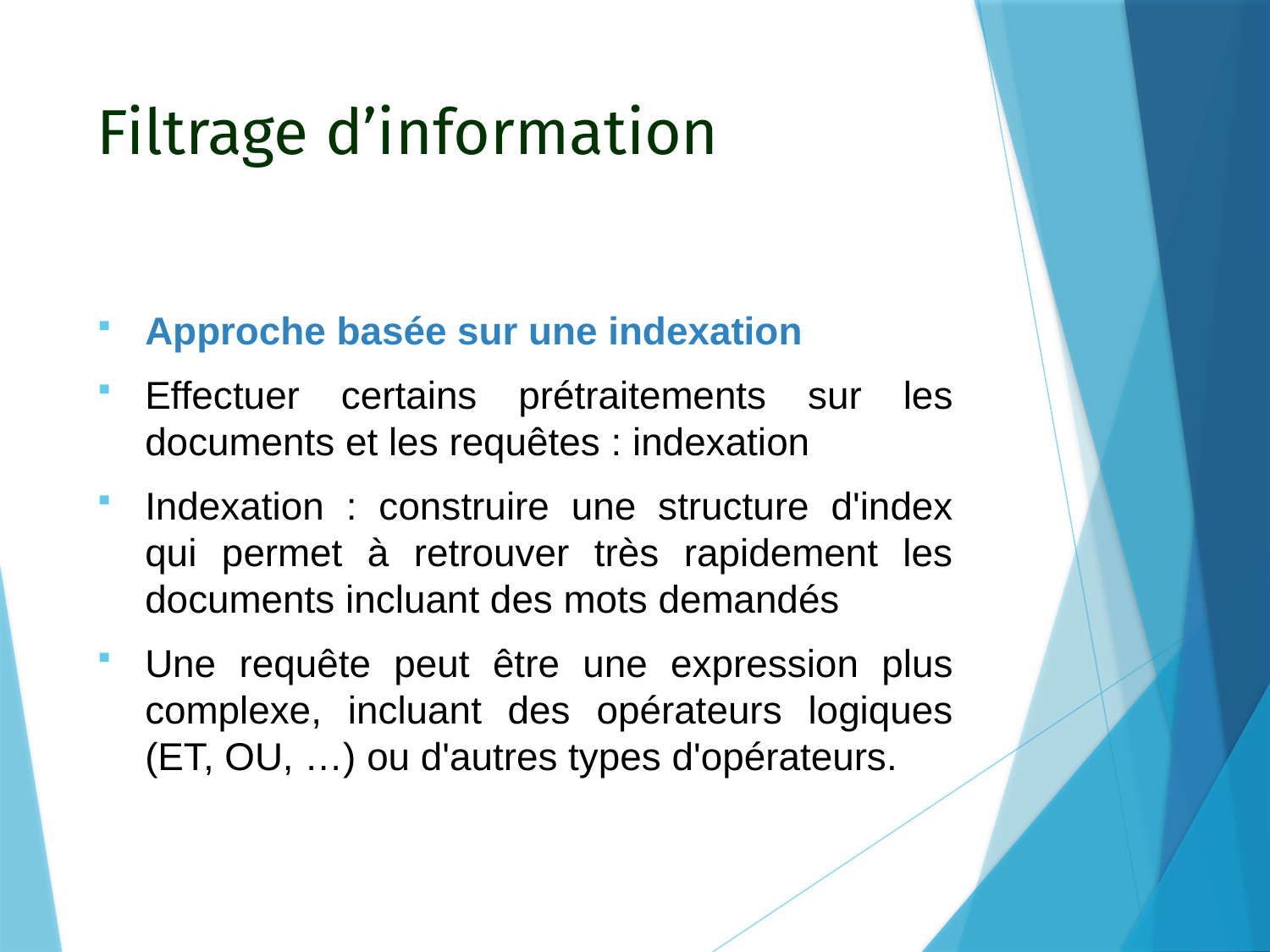

# Filtrage d’information
Approche basée sur une indexation
Effectuer certains prétraitements sur les documents et les requêtes : indexation
Indexation : construire une structure d'index qui permet à retrouver très rapidement les documents incluant des mots demandés
Une requête peut être une expression plus complexe, incluant des opérateurs logiques (ET, OU, …) ou d'autres types d'opérateurs.